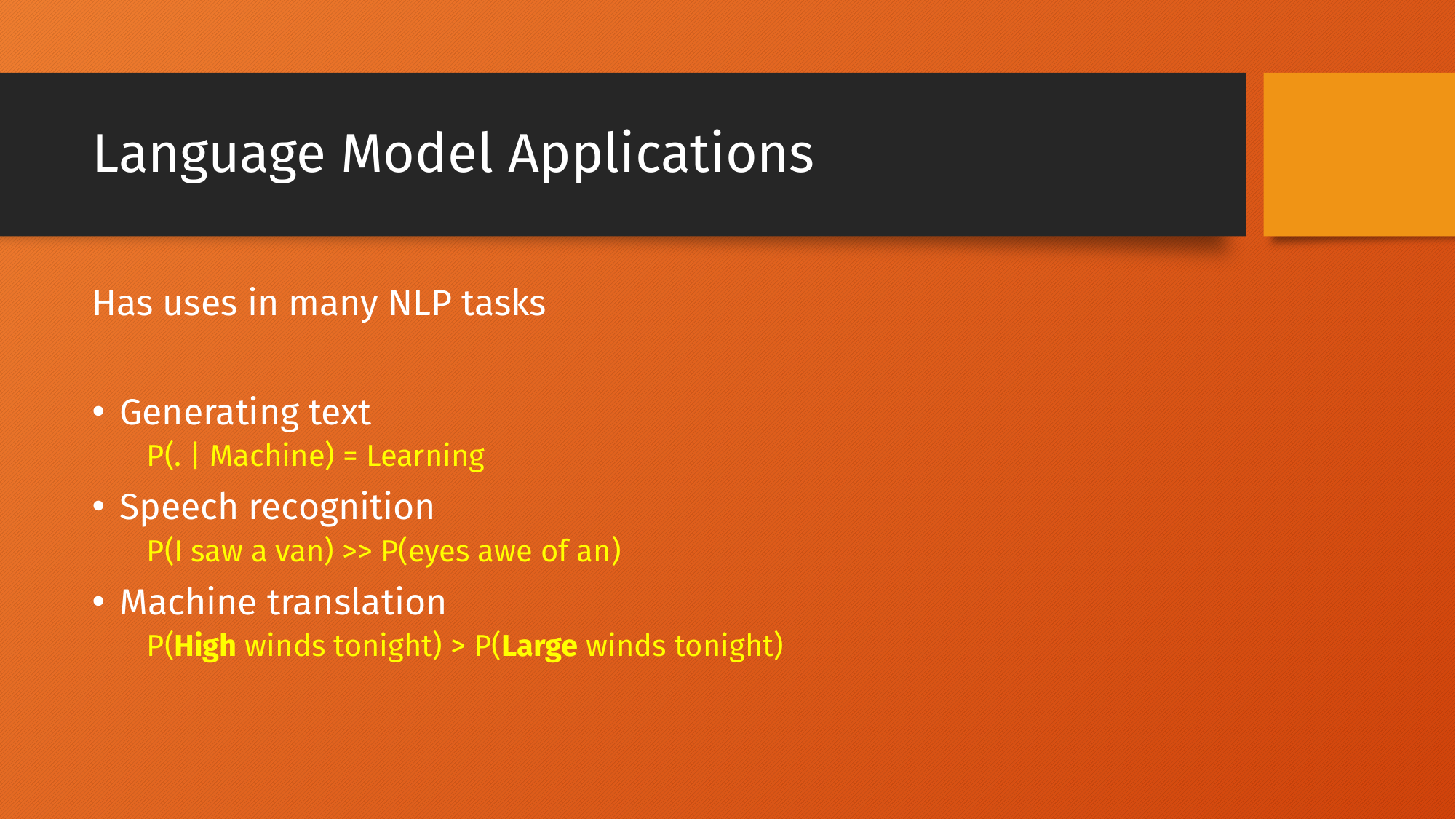

# Language Model Applications
Has uses in many NLP tasks

Generating text
P(. | Machine) = Learning
Speech recognition
P(I saw a van) >> P(eyes awe of an)
Machine translation
P(High winds tonight) > P(Large winds tonight)